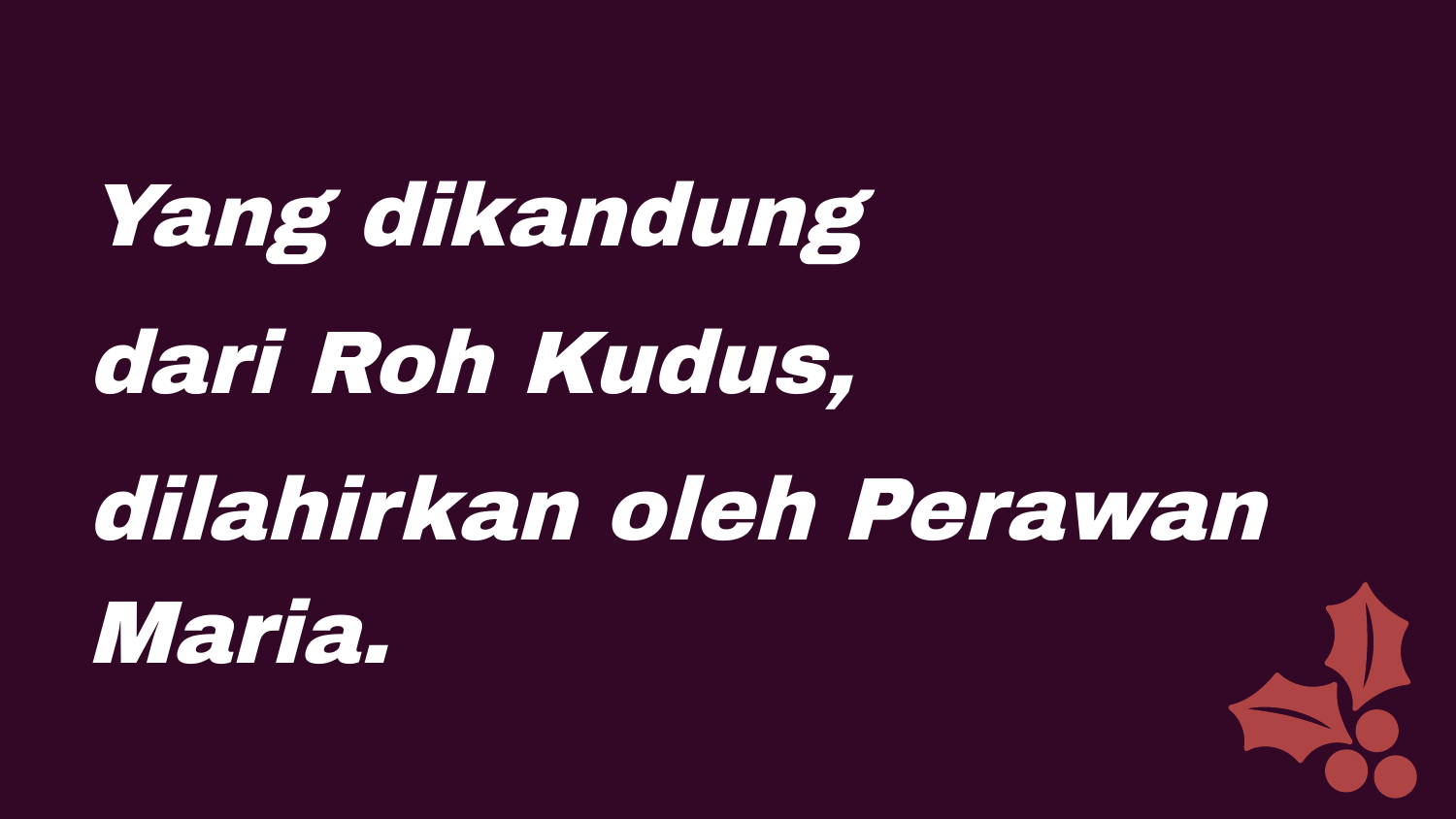

Yang dikandung
dari Roh Kudus,
dilahirkan oleh Perawan Maria.